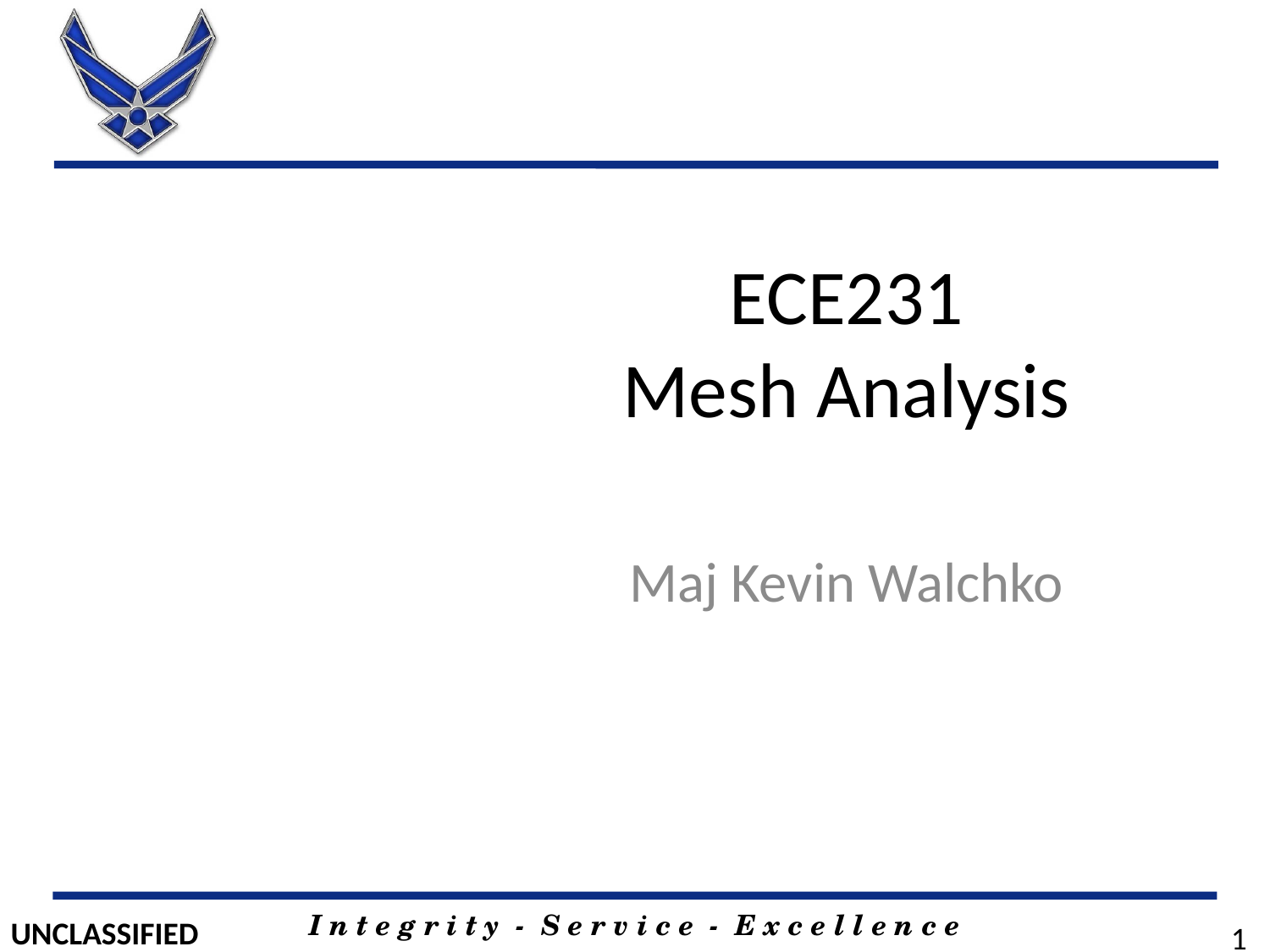

# ECE231 Mesh Analysis
Maj Kevin Walchko
1